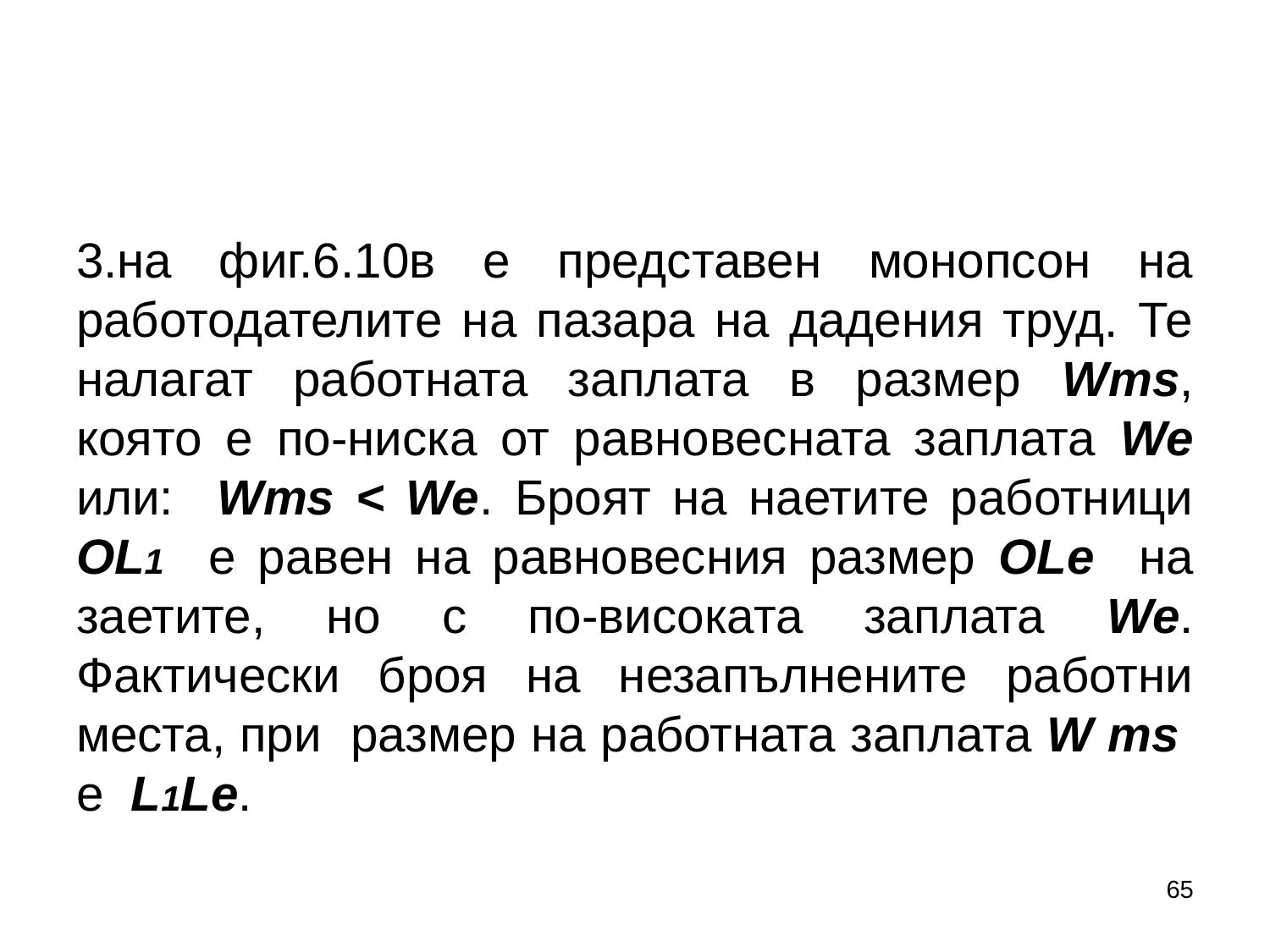

#
3.на фиг.6.10в е представен монопсон на работодателите на пазара на дадения труд. Те налагат работната заплата в размер Wms, която е по-ниска от равновесната заплата We или:  Wms < We. Броят на наетите работници ОL1  е равен на равновесния размер ОLe  на заетите, но с по-високата заплата We. Фактически броя на незапълнените работни места, при  размер на работната заплата W ms  е  L1Le.
65